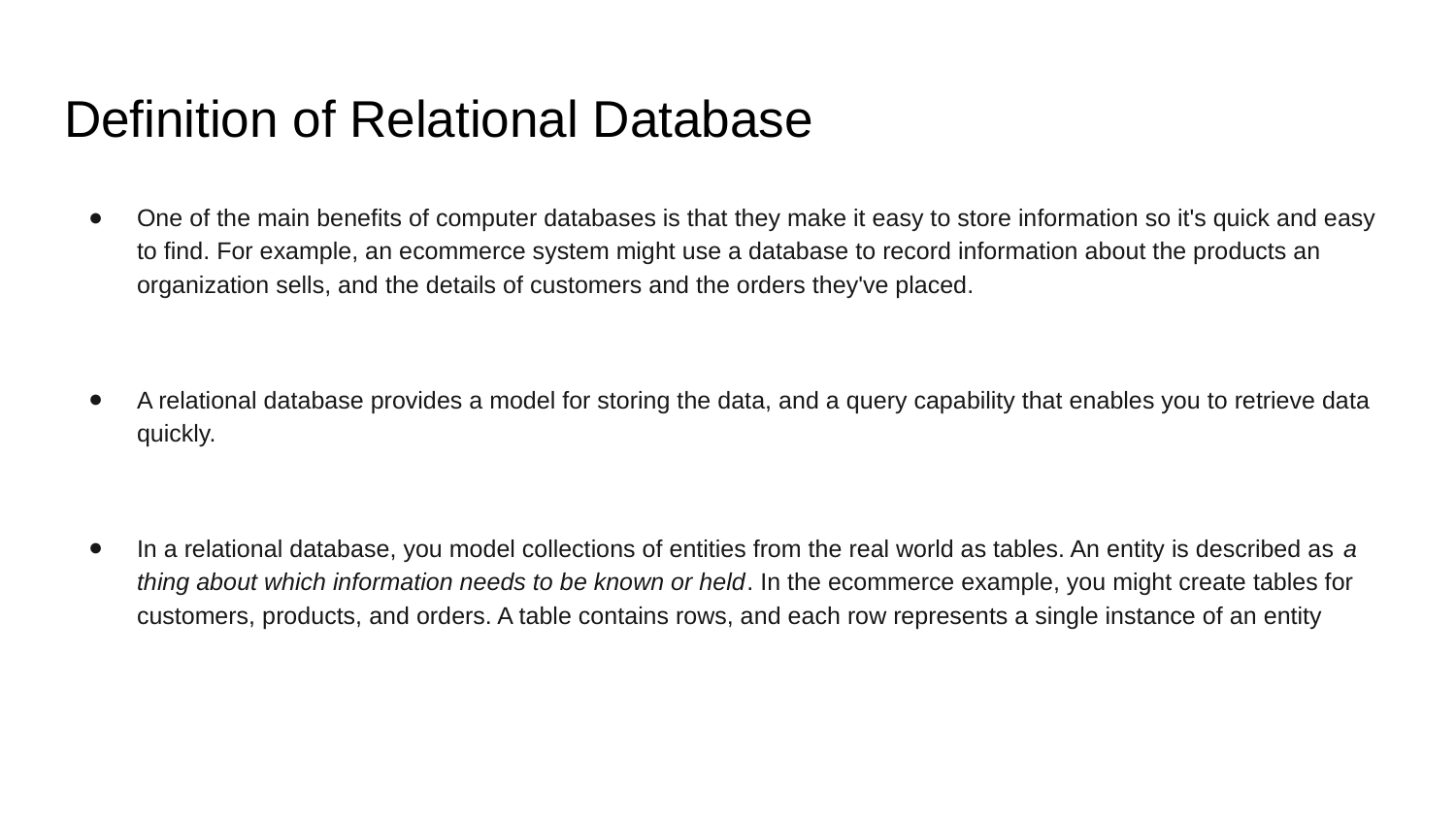

# Definition of Relational Database
One of the main benefits of computer databases is that they make it easy to store information so it's quick and easy to find. For example, an ecommerce system might use a database to record information about the products an organization sells, and the details of customers and the orders they've placed.

A relational database provides a model for storing the data, and a query capability that enables you to retrieve data quickly.

In a relational database, you model collections of entities from the real world as tables. An entity is described as a thing about which information needs to be known or held. In the ecommerce example, you might create tables for customers, products, and orders. A table contains rows, and each row represents a single instance of an entity